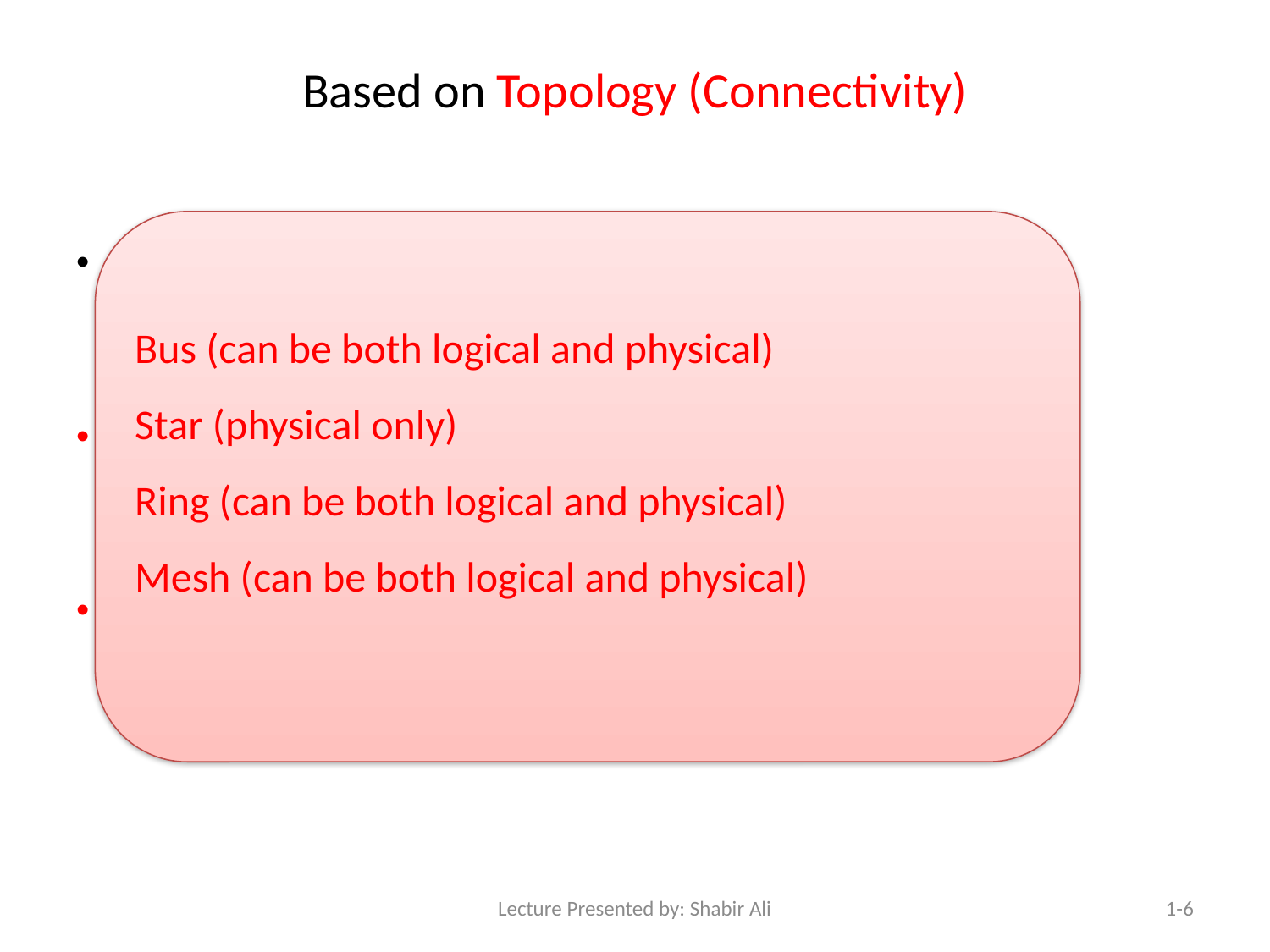

# Based on Topology (Connectivity)

Bus (can be both logical and physical)
Star (physical only)
Ring (can be both logical and physical)
Mesh (can be both logical and physical)

A topology is a way of “laying out” the network. Topologies can be either physical or logical.
Physical topologies describe how the cables are run (Appearance)
Logical topologies describe how the network messages travel (Behavior)

Physical topologies
Bus
Star
Ring
Mesh
Hybrid
Logical topologies
Bus- Ring
Star-Ring
Mesh-Ring

Lecture Presented by: Shabir Ali
1-6